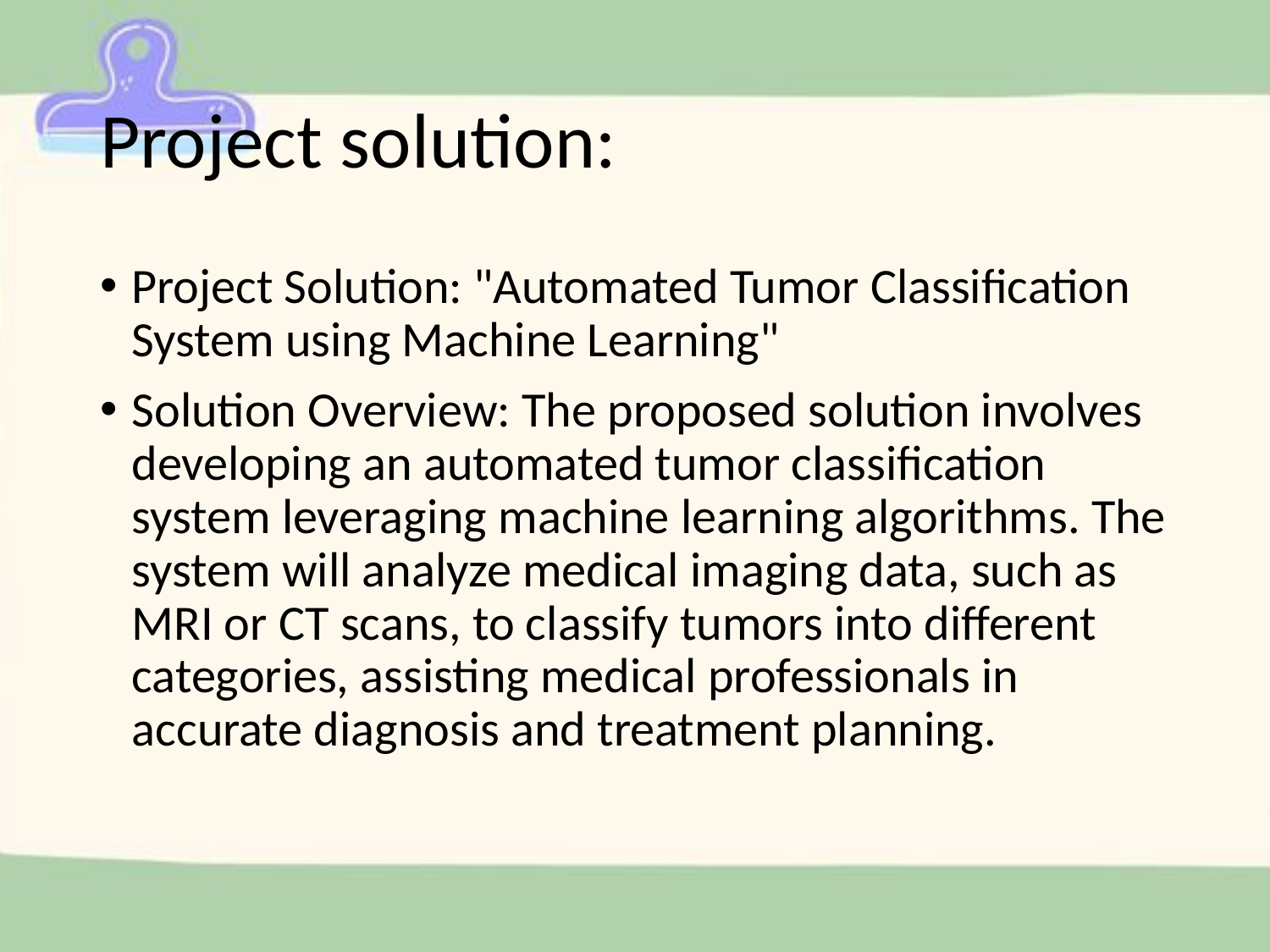

# Project solution:
Project Solution: "Automated Tumor Classification System using Machine Learning"
Solution Overview: The proposed solution involves developing an automated tumor classification system leveraging machine learning algorithms. The system will analyze medical imaging data, such as MRI or CT scans, to classify tumors into different categories, assisting medical professionals in accurate diagnosis and treatment planning.